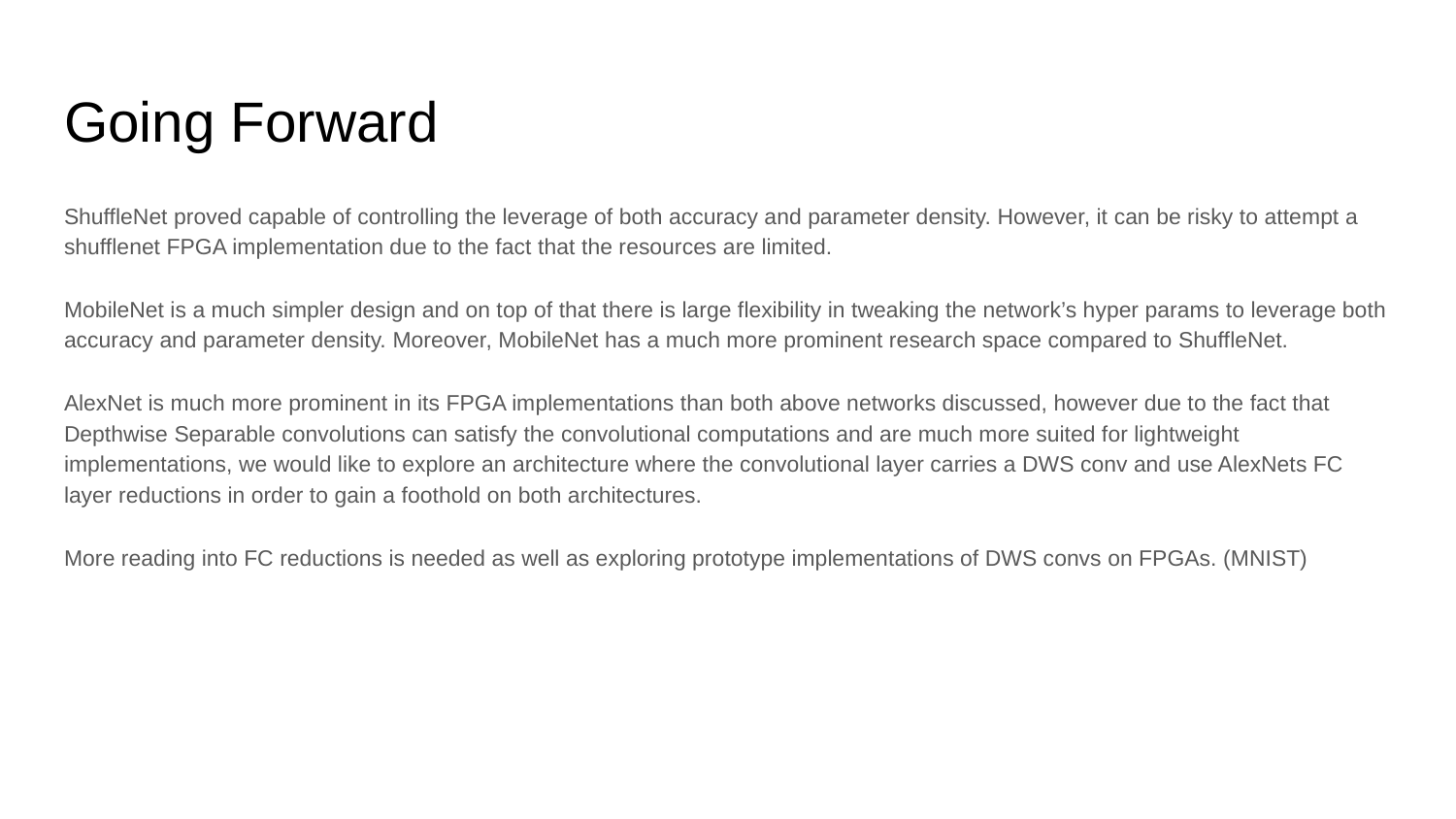

# Going Forward
ShuffleNet proved capable of controlling the leverage of both accuracy and parameter density. However, it can be risky to attempt a shufflenet FPGA implementation due to the fact that the resources are limited.
MobileNet is a much simpler design and on top of that there is large flexibility in tweaking the network’s hyper params to leverage both accuracy and parameter density. Moreover, MobileNet has a much more prominent research space compared to ShuffleNet.
AlexNet is much more prominent in its FPGA implementations than both above networks discussed, however due to the fact that Depthwise Separable convolutions can satisfy the convolutional computations and are much more suited for lightweight implementations, we would like to explore an architecture where the convolutional layer carries a DWS conv and use AlexNets FC layer reductions in order to gain a foothold on both architectures.
More reading into FC reductions is needed as well as exploring prototype implementations of DWS convs on FPGAs. (MNIST)